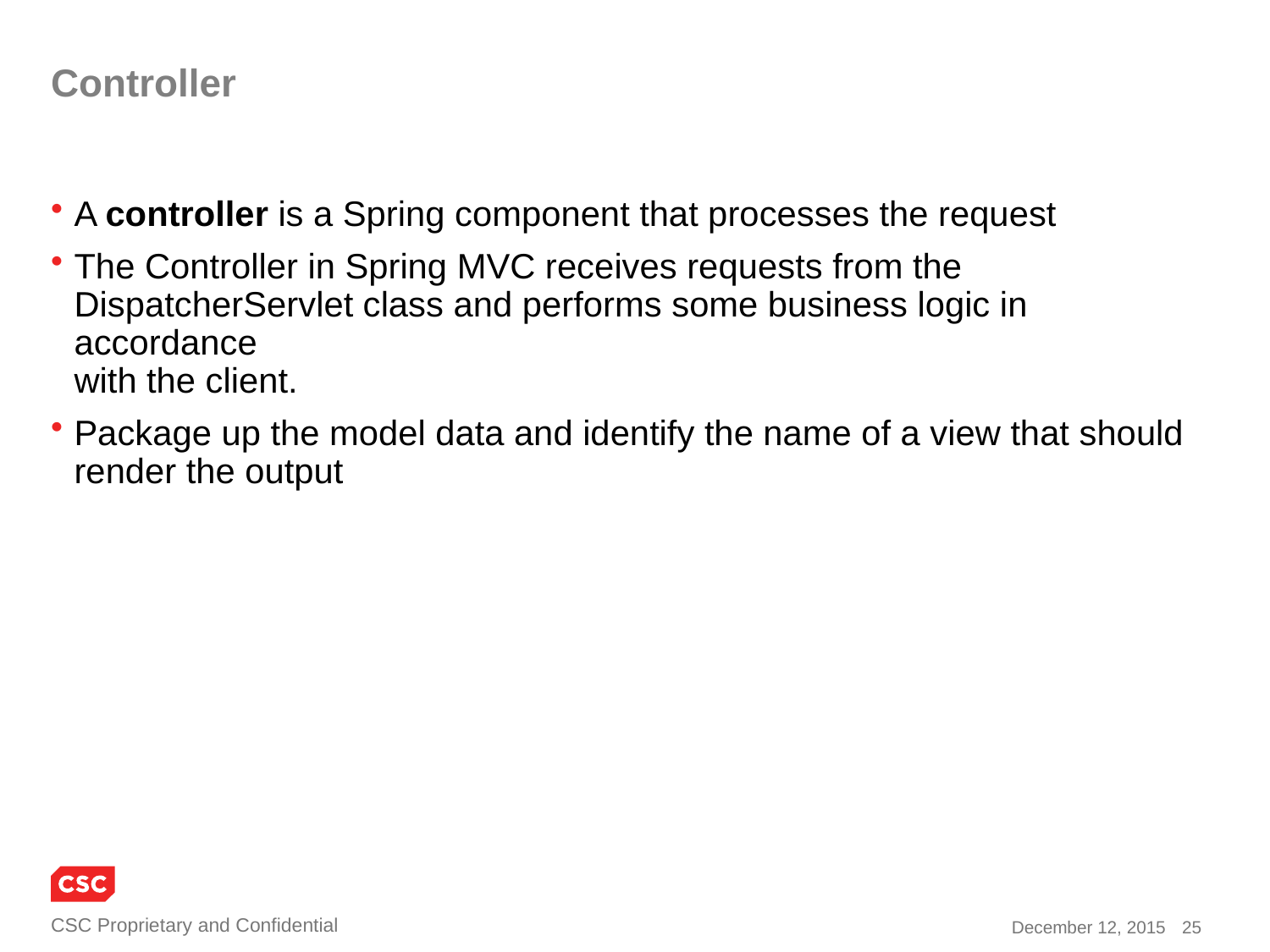

# Controller
A controller is a Spring component that processes the request
The Controller in Spring MVC receives requests from the
DispatcherServlet class and performs some business logic in accordance
with the client.
Package up the model data and identify the name of a view that should render the output